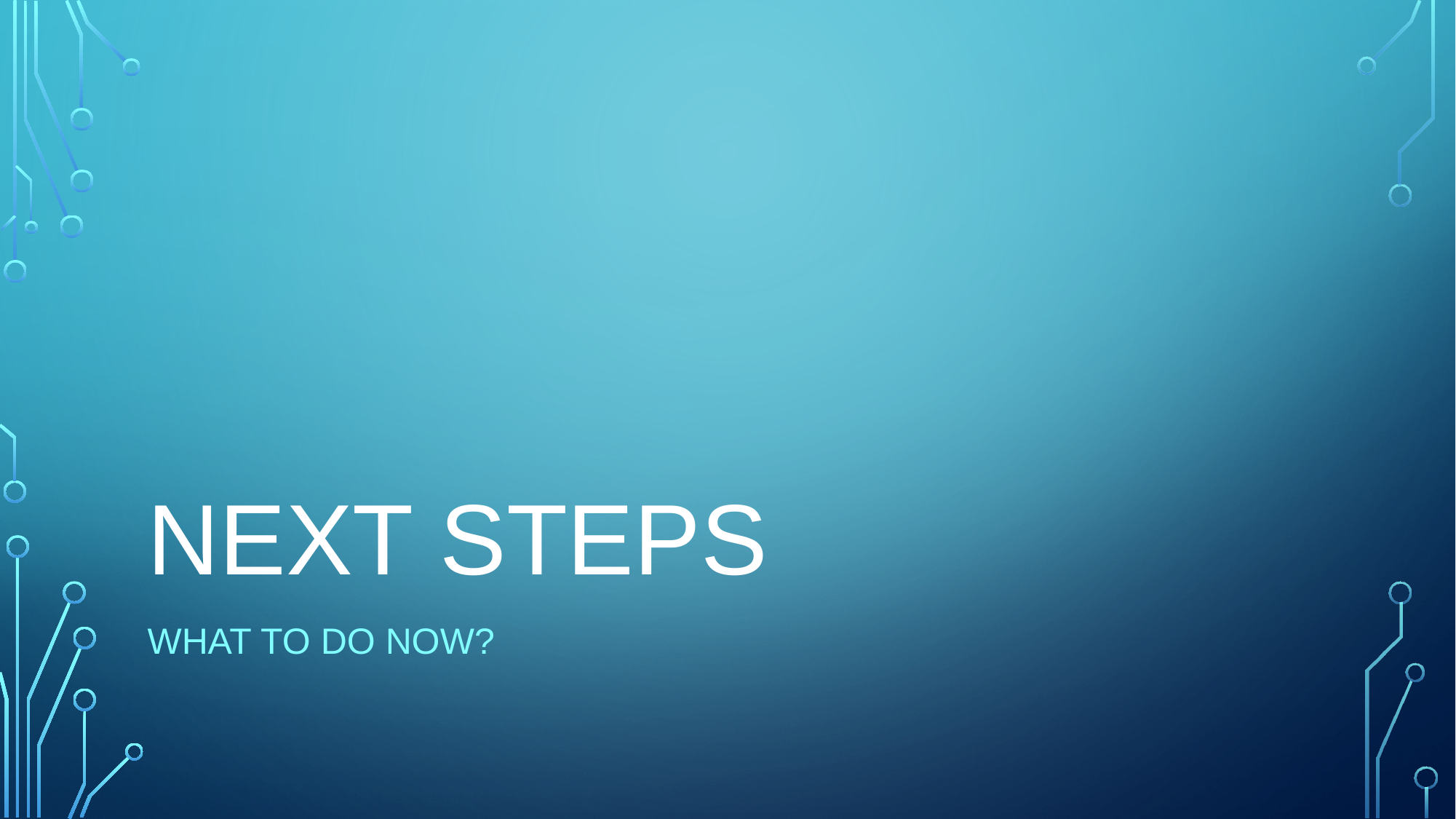

# Next Steps
What to do now?